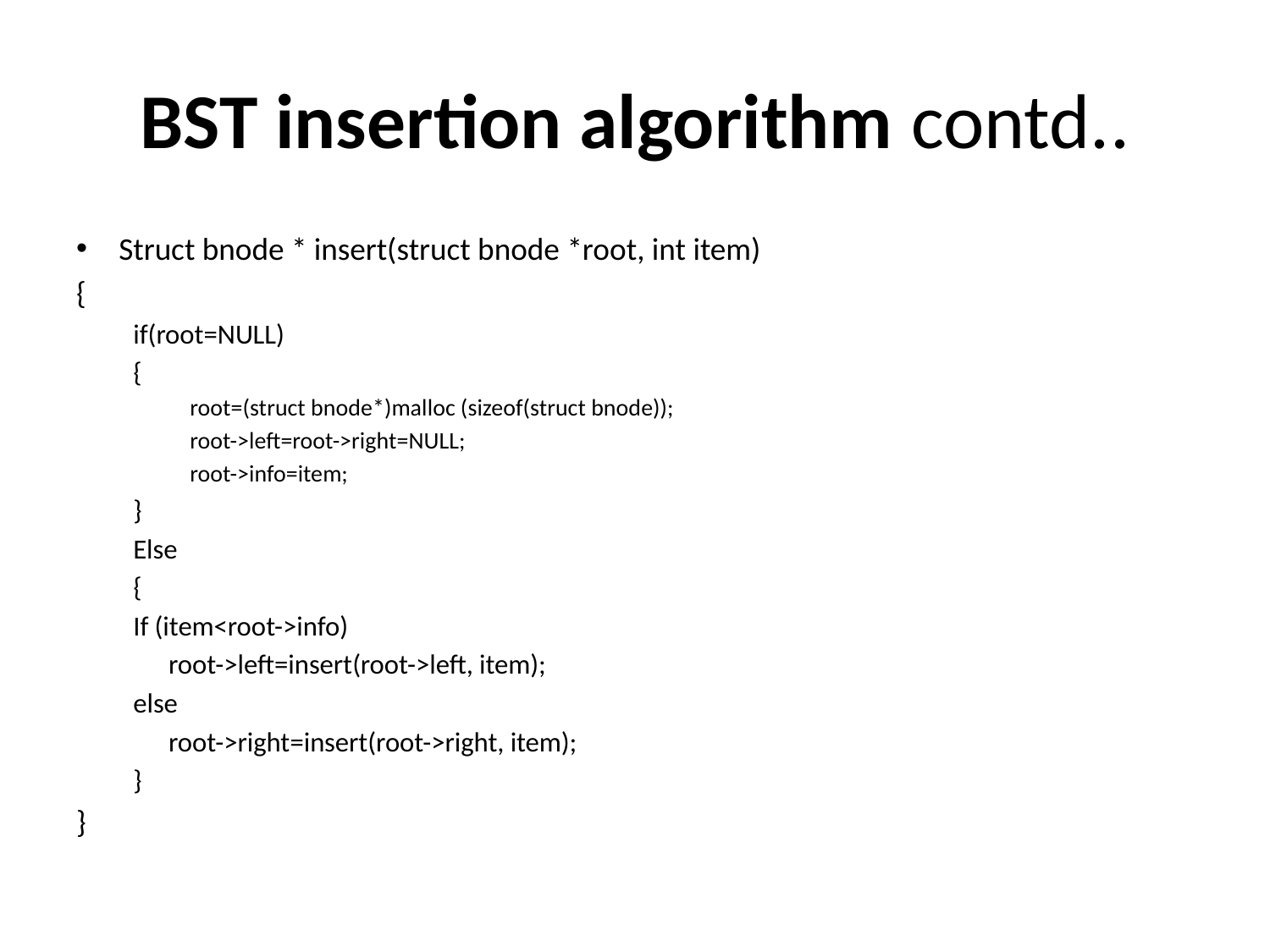

# BST insertion algorithm contd..
Struct bnode * insert(struct bnode *root, int item)
{
if(root=NULL)
{
root=(struct bnode*)malloc (sizeof(struct bnode));
root->left=root->right=NULL;
root->info=item;
}
Else
{
If (item<root->info)
	root->left=insert(root->left, item);
else
	root->right=insert(root->right, item);
}
}